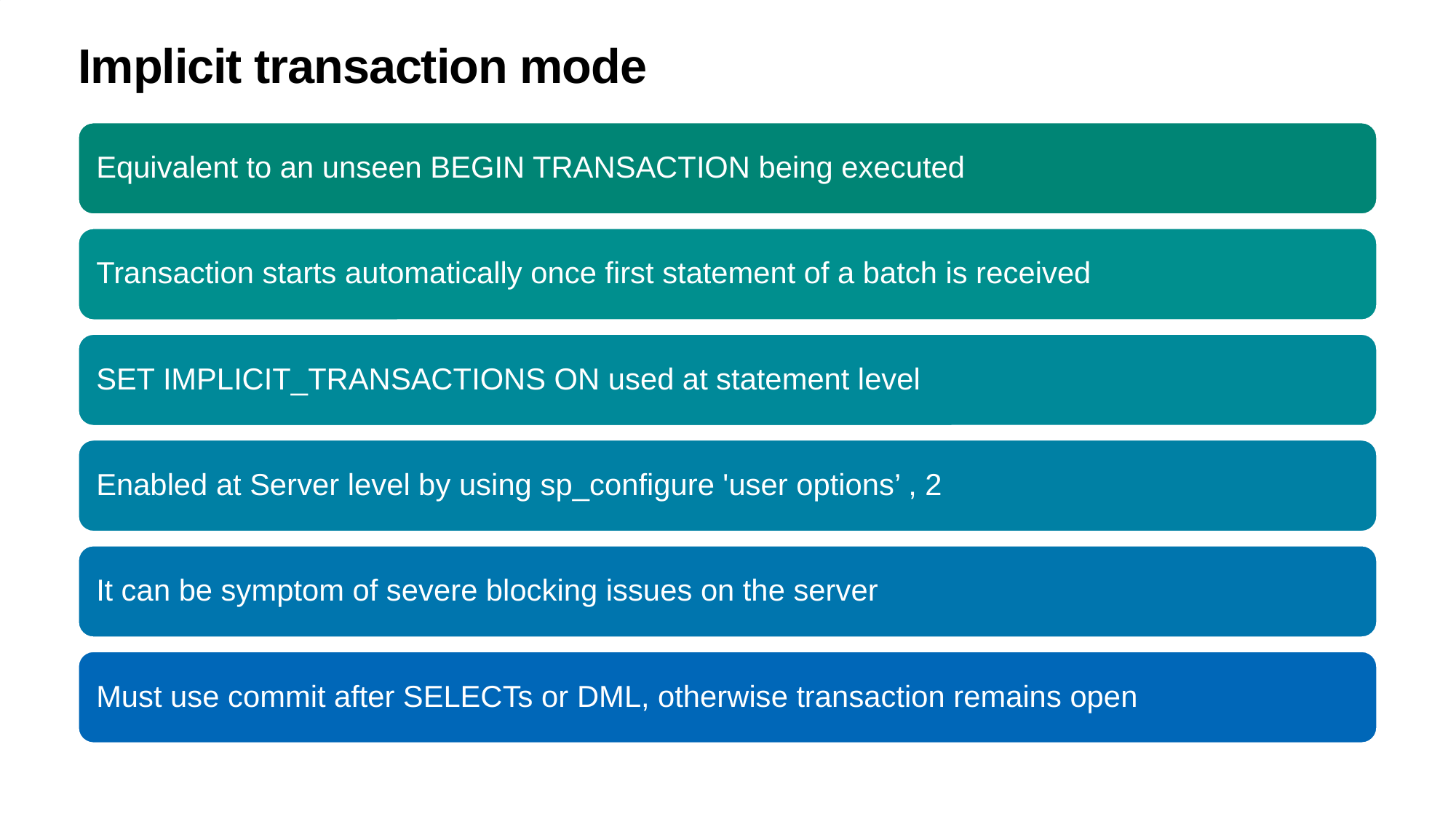

# Implicit transaction mode
Equivalent to an unseen BEGIN TRANSACTION being executed
Transaction starts automatically once first statement of a batch is received
SET IMPLICIT_TRANSACTIONS ON used at statement level
Enabled at Server level by using sp_configure 'user options’ , 2
It can be symptom of severe blocking issues on the server
Must use commit after SELECTs or DML, otherwise transaction remains open